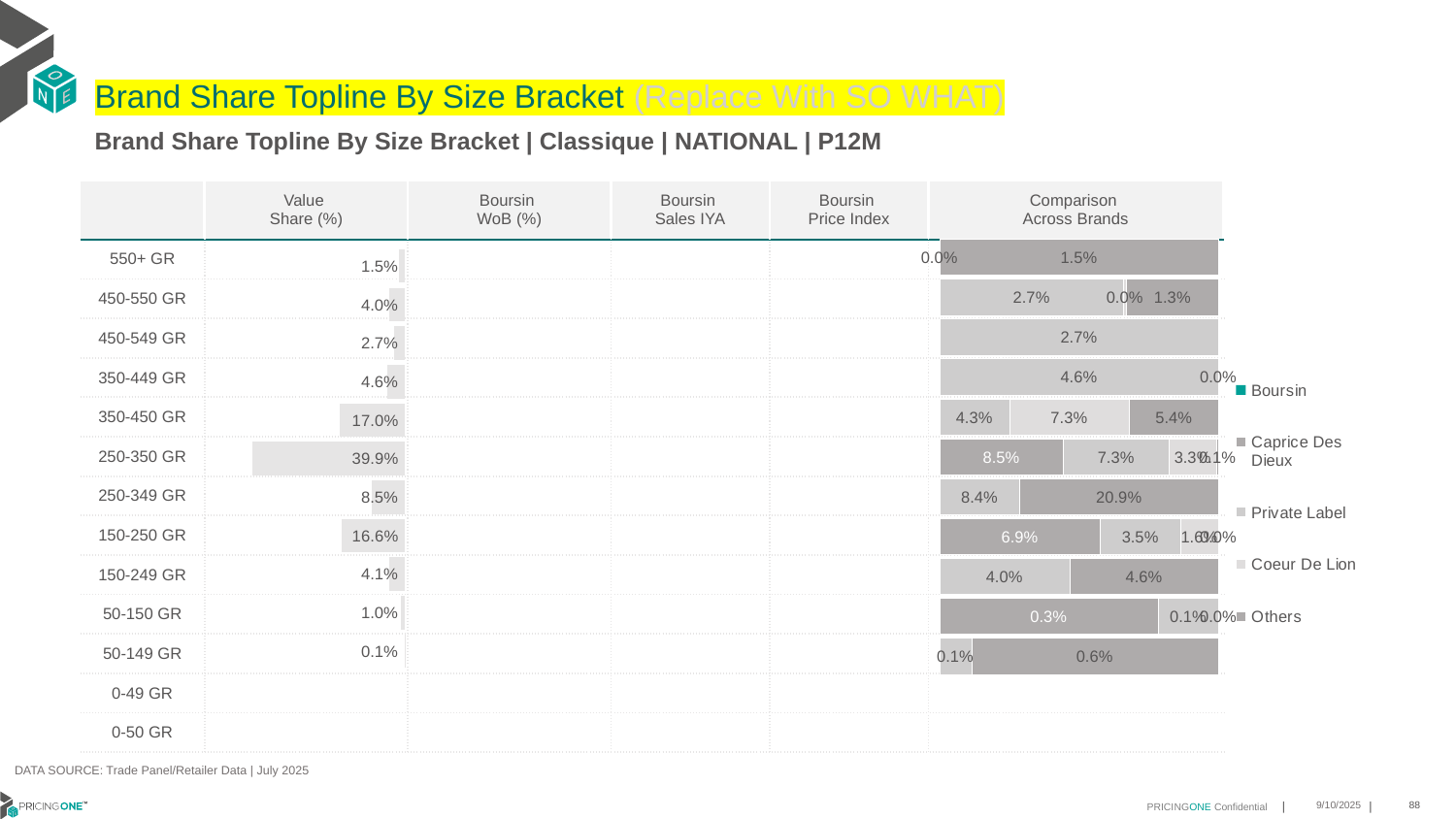

# Brand Share Topline By Size Bracket (Replace With SO WHAT)
Brand Share Topline By Size Bracket | Classique | NATIONAL | P12M
|  | Value Share (%) | Boursin WoB (%) | Boursin Sales IYA | Boursin Price Index | Comparison Across Brands |
| --- | --- | --- | --- | --- | --- |
| 550+ GR |  |  |  |  |  |
| 450-550 GR |  |  |  |  |  |
| 450-549 GR |  |  |  |  |  |
| 350-449 GR |  |  |  |  |  |
| 350-450 GR |  |  |  |  |  |
| 250-350 GR |  |  |  |  |  |
| 250-349 GR |  |  |  |  |  |
| 150-250 GR |  |  |  |  |  |
| 150-249 GR |  |  |  |  |  |
| 50-150 GR |  |  |  |  |  |
| 50-149 GR |  |  |  |  |  |
| 0-49 GR |  |  |  |  |  |
| 0-50 GR |  |  |  |  |  |

### Chart

| Category | Boursin | Caprice Des Dieux | Private Label | Coeur De Lion | Others |
|---|---|---|---|---|---|
| 550+ GR | None | None | 2.9043259965824403e-06 | None | 0.015154673535397926 |
| 450-550 GR | None | None | 0.026571251214605983 | 0.00045123174158938654 | 0.013315807851434477 |
| 450-549 GR | None | None | 0.027317055035750843 | None | None |
| 350-449 GR | None | None | 0.045750831370006594 | None | 2.2573963706232768e-05 |
| 350-450 GR | None | None | 0.042545361137805576 | 0.07295626512126396 | 0.054196702520251924 |
| 250-350 GR | None | 0.08466292918908432 | 0.07252589719461518 | 0.03251342359530854 | 0.0012572010214587286 |
| 250-349 GR | None | None | 0.08419636297418674 | None | 0.20917819766110338 |
| 150-250 GR | None | 0.0692667399987935 | 0.03450004696888044 | 0.01624433684340796 | 7.723684107237379e-05 |
| 150-249 GR | None | None | 0.04047338670630416 | None | 0.046321375466112646 |
| 50-150 GR | None | 0.0030407406750139147 | 0.0008387012763658099 | None | 2.938612597751424e-06 |
| 50-149 GR | None | None | 0.000759157197912333 | None | 0.005856669959972759 |
| 0-49 GR | None | None | None | None | None |
| 0-50 GR | None | None | None | None | None |

### Chart

| Category | Value Share |
|---|---|
|  | 0.015157577861394508 |

### Chart

| Category | Brand WoB % |
|---|---|
|  | None |
DATA SOURCE: Trade Panel/Retailer Data | July 2025

9/10/2025
88